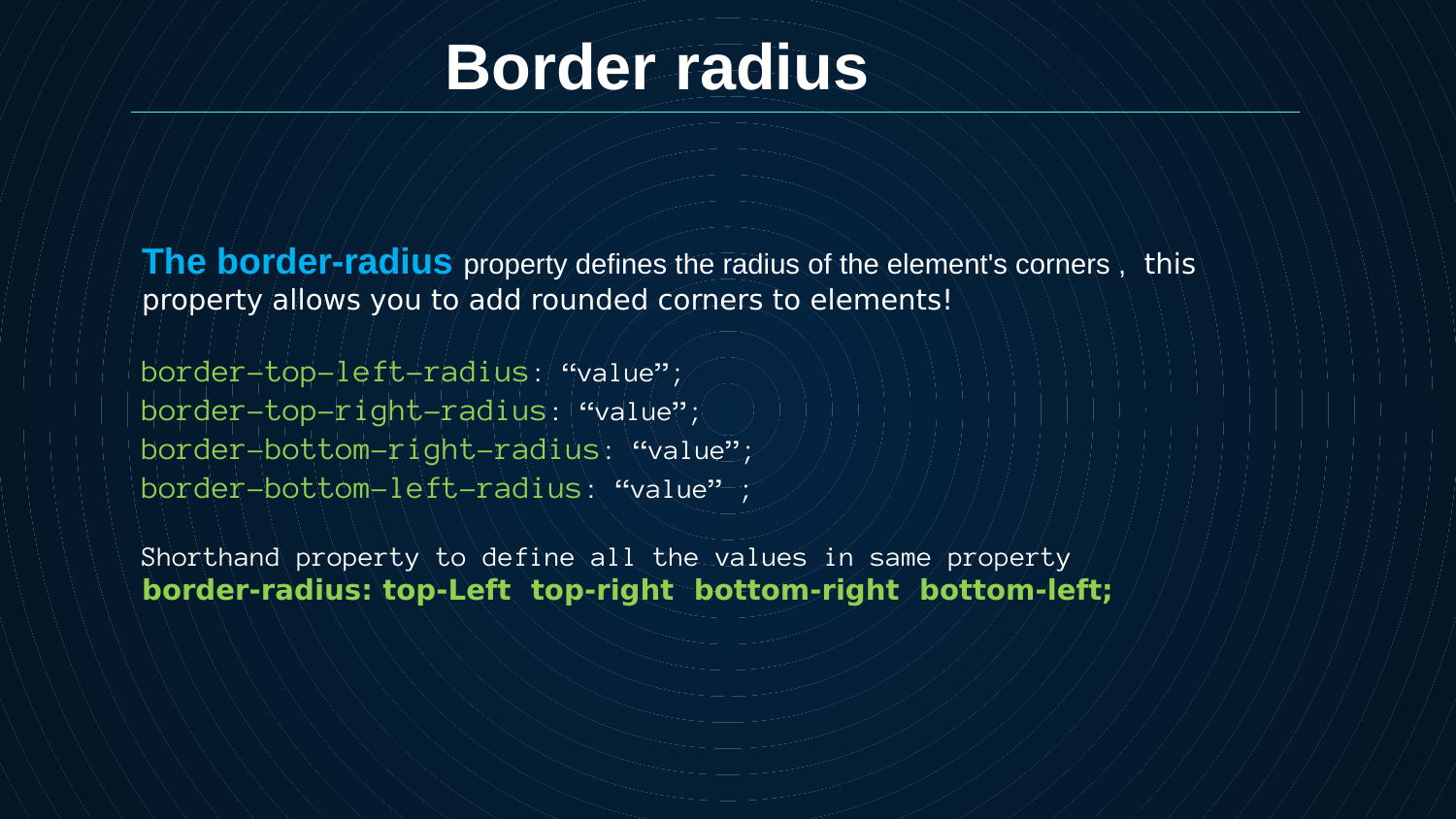

Border radius
The border-radius property defines the radius of the element's corners ,  this property allows you to add rounded corners to elements!

border-top-left-radius: “value”;
border-top-right-radius: “value”;
border-bottom-right-radius: “value”;
border-bottom-left-radius: “value” ;

Shorthand property to define all the values in same property
border-radius: top-Left  top-right  bottom-right  bottom-left;